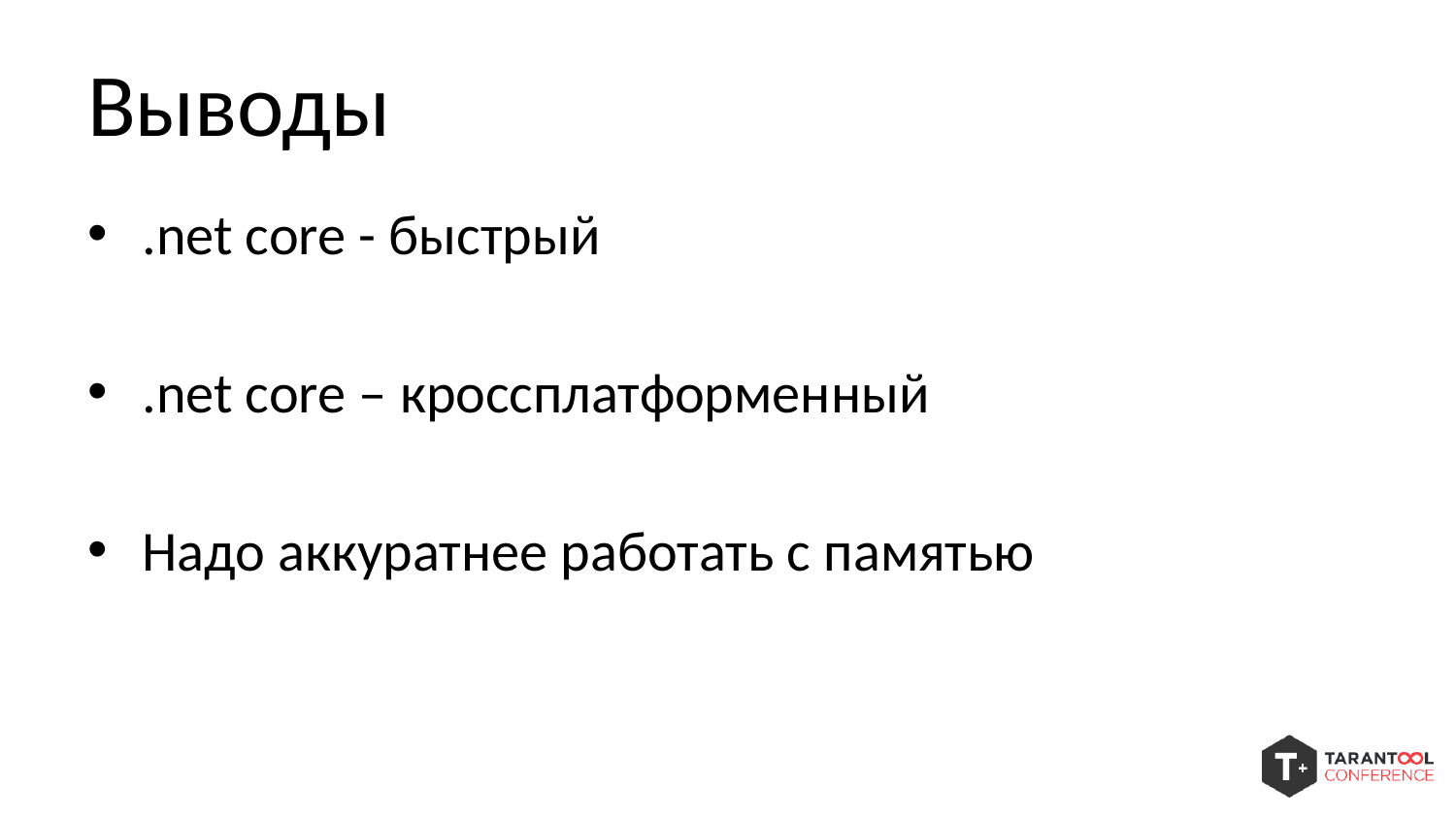

# Выводы
.net core - быстрый

.net core – кроссплатформенный

Надо аккуратнее работать с памятью